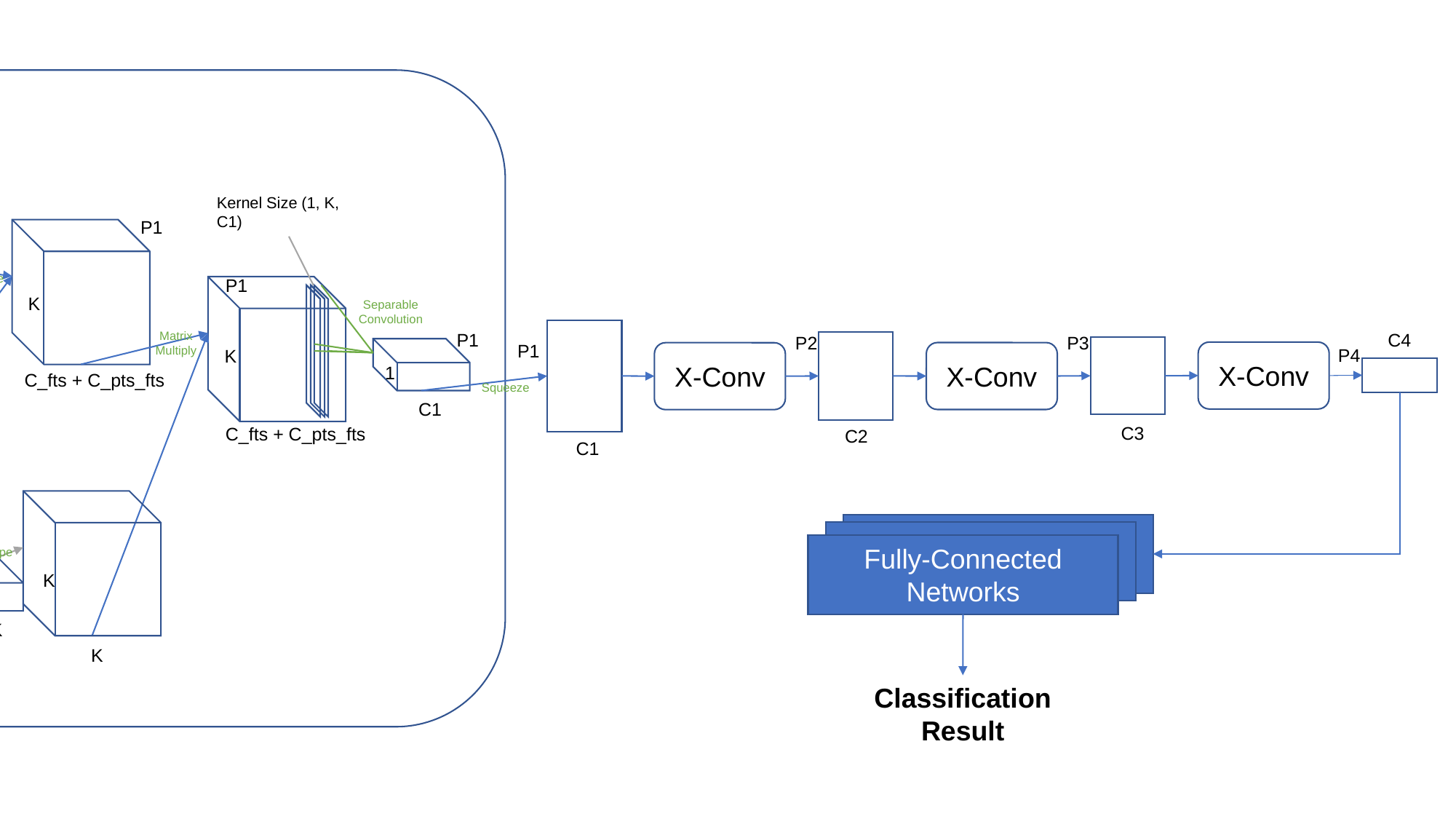

For Each
Point
P1
P1

MLP

...
...
C_fts
C0-3
...

...
K
Kernel Size (1, K, C1)
K

MLP

Separate
Features
...
...
P1
C_fts
C0-3

C_fts
C0-3
Change Dimension
Concatenate
P1

P1

K
Separable
Convolution

MLP

P1
...
...

C_pts_fts
C0-3

Matrix
Multiply
C4
P1
P2
P3
P1
...

P1

P4
K
...
X-Conv

X-Conv
X-Conv

P0
K
1

C_fts + C_pts_fts
sampling
K-nearest
of
P1 points
For Each
Point

MLP
K

Squeeze
...
...
C_pts_fts
C0-3
C1

C3
C_fts + C_pts_fts

Separate
Positions
C2
C0
C_pts_fts
C1
Change Dimension
P1
Depth Multiplier: K
Depth Multiplier: K
C0
C0

P1

P1

Depthwise
Convolution

Depthwise
Convolution
Fully-Connected
Networks
Fully-Connected
Networks
Kernel Size (1, K, K*K)
Fully-Connected
Networks
Reshape
Reshape
Reshape
P1
K
P1
P1

K

K

K
1
1
1
Convolution
K*K
K*K
K*K
K
K
K
Classification
Result
3
X-Conv